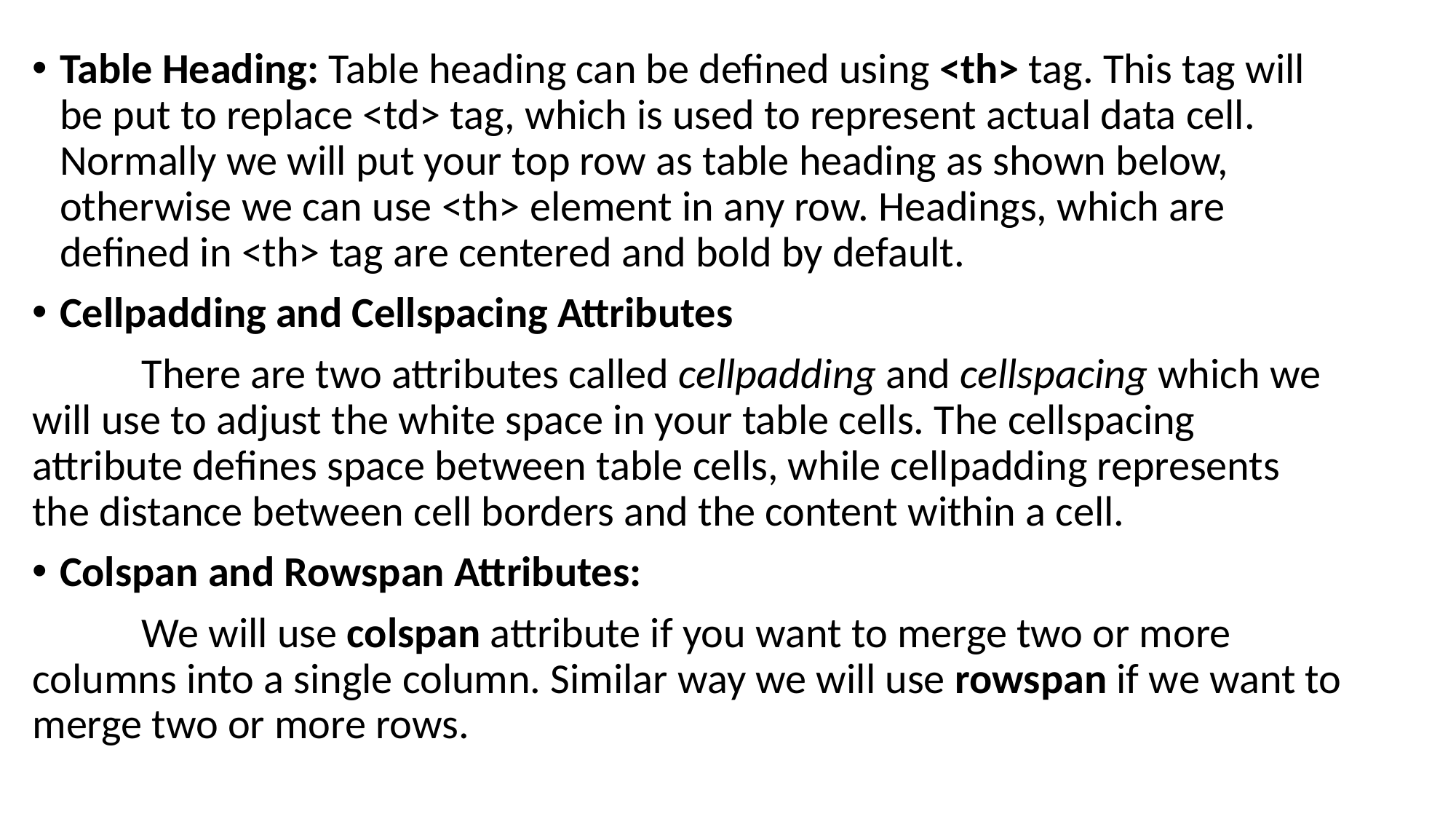

Table Heading: Table heading can be defined using <th> tag. This tag will be put to replace <td> tag, which is used to represent actual data cell. Normally we will put your top row as table heading as shown below, otherwise we can use <th> element in any row. Headings, which are defined in <th> tag are centered and bold by default.
Cellpadding and Cellspacing Attributes
	There are two attributes called cellpadding and cellspacing which we will use to adjust the white space in your table cells. The cellspacing attribute defines space between table cells, while cellpadding represents the distance between cell borders and the content within a cell.
Colspan and Rowspan Attributes:
	We will use colspan attribute if you want to merge two or more columns into a single column. Similar way we will use rowspan if we want to merge two or more rows.